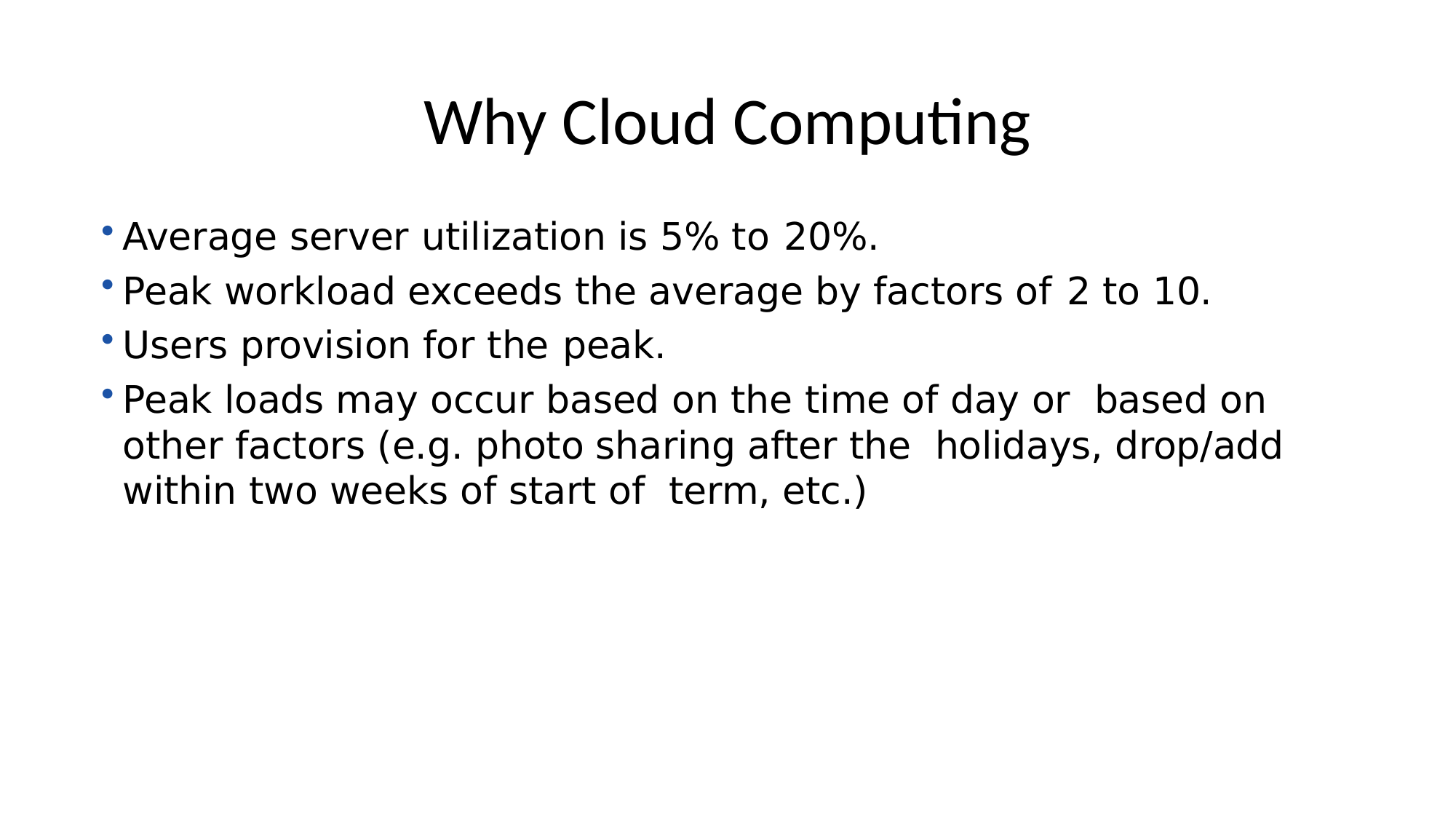

# Why Cloud Computing
Average server utilization is 5% to 20%.
Peak workload exceeds the average by factors of 2 to 10.
Users provision for the peak.
Peak loads may occur based on the time of day or  based on other factors (e.g. photo sharing after the  holidays, drop/add within two weeks of start of  term, etc.)